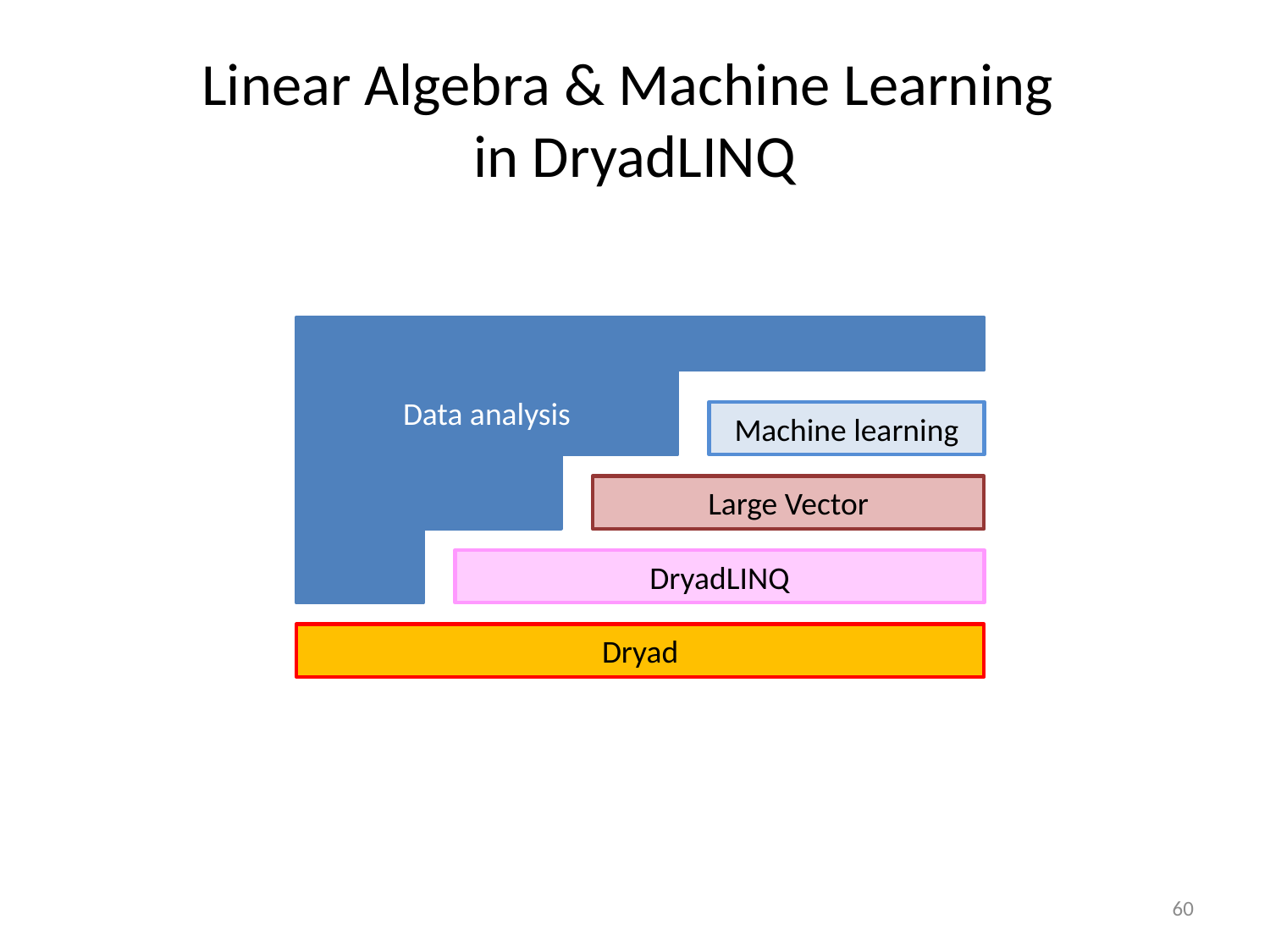

# Linear Algebra & Machine Learning in DryadLINQ

Data analysis
Machine learning

Large Vector

DryadLINQ
Dryad
60